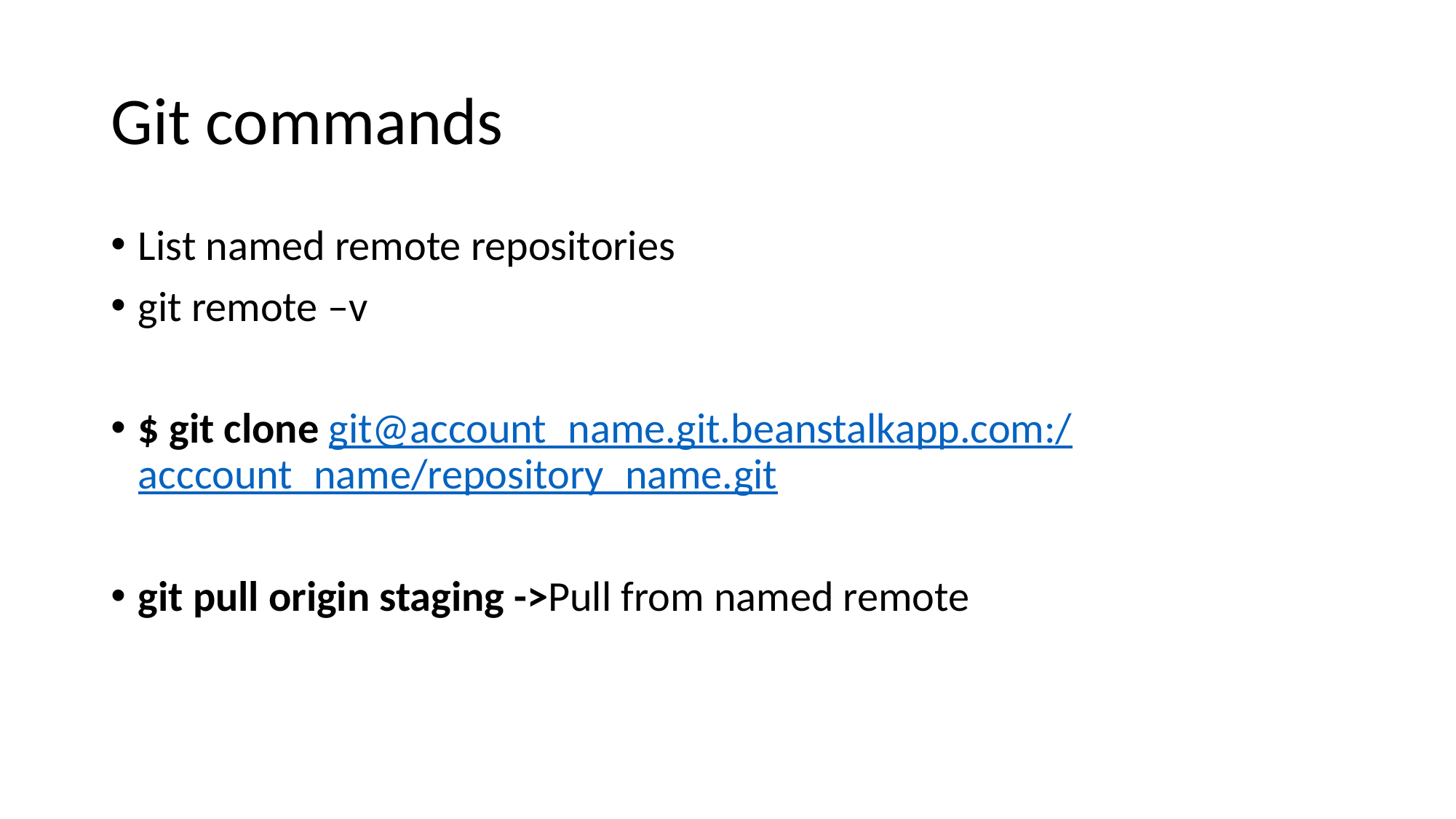

# Git commands
List named remote repositories
git remote –v

$ git clone git@account_name.git.beanstalkapp.com:/acccount_name/repository_name.git

git pull origin staging ->Pull from named remote